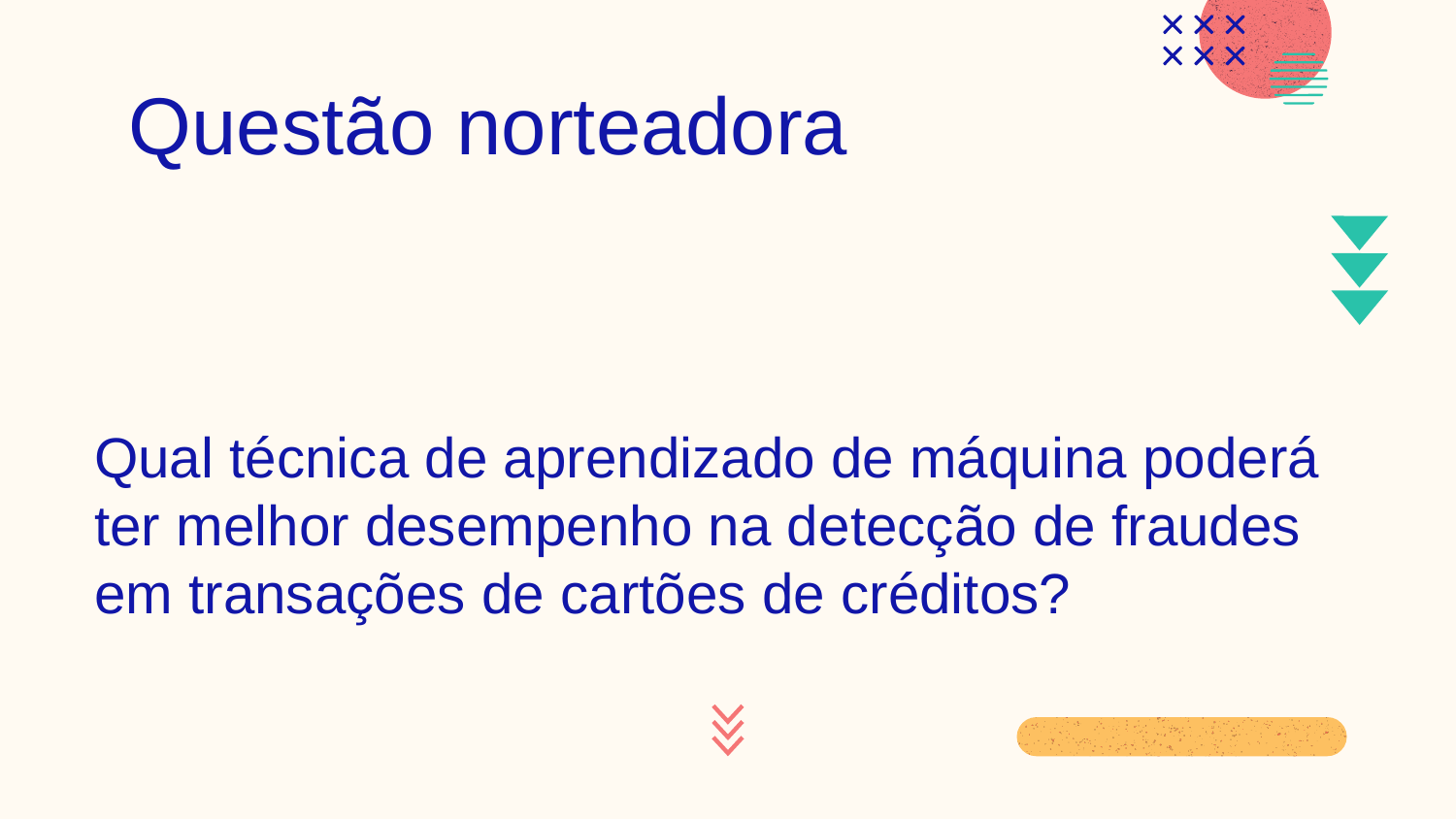

# Questão norteadora
Qual técnica de aprendizado de máquina poderá ter melhor desempenho na detecção de fraudes em transações de cartões de créditos?